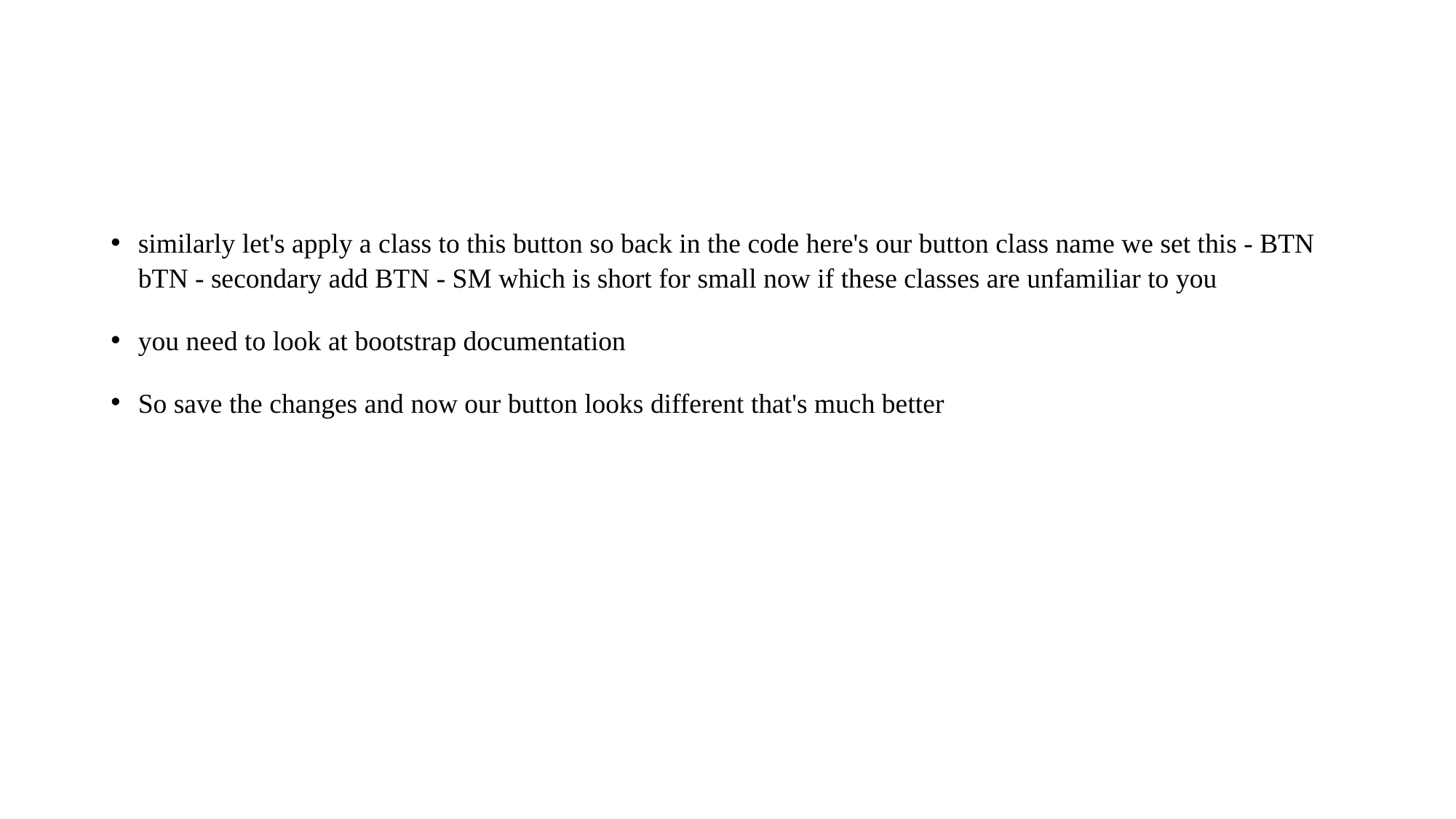

#
similarly let's apply a class to this button so back in the code here's our button class name we set this - BTN bTN - secondary add BTN - SM which is short for small now if these classes are unfamiliar to you
you need to look at bootstrap documentation
So save the changes and now our button looks different that's much better